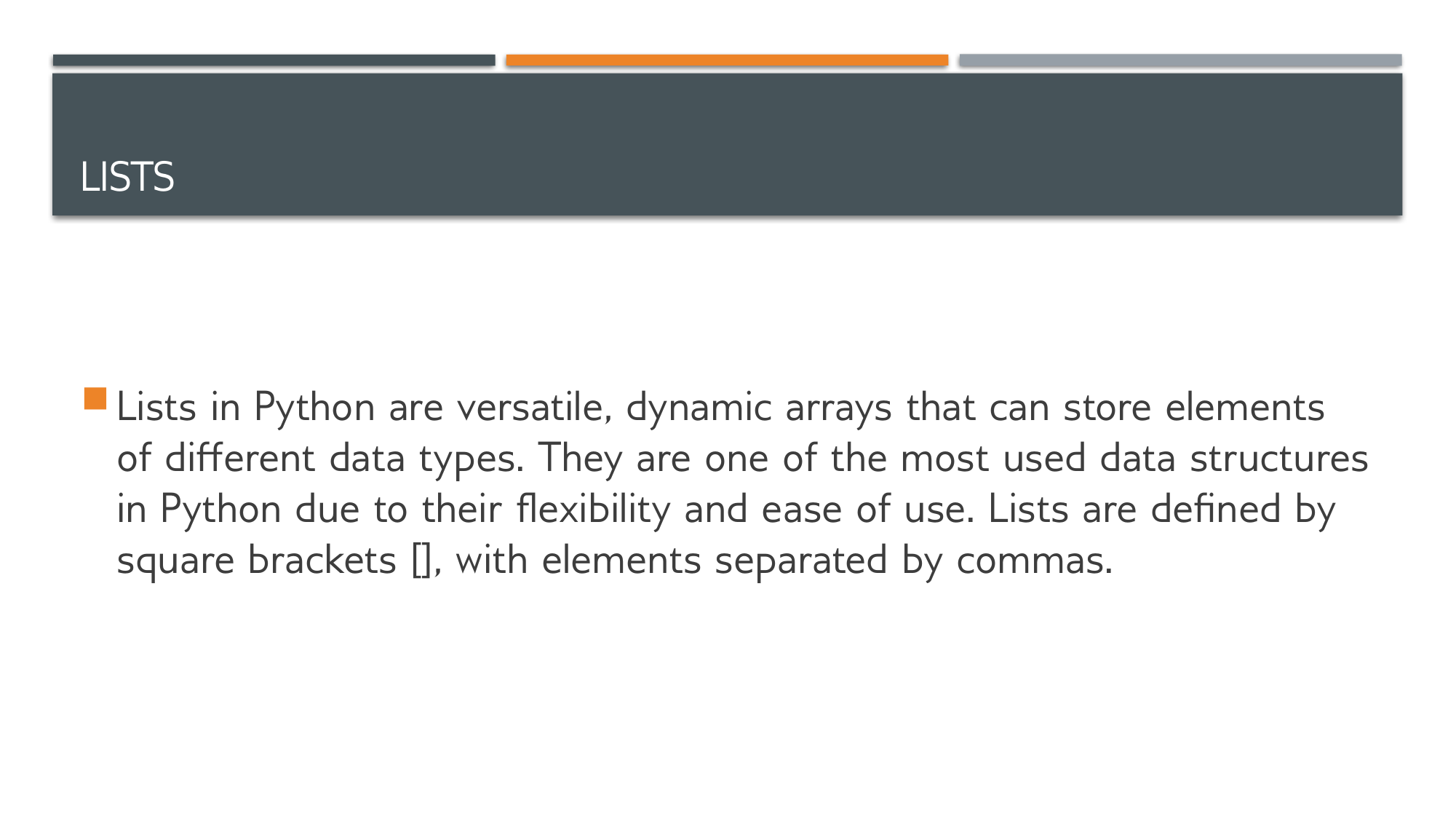

# LISTS
Lists in Python are versatile, dynamic arrays that can store elements of different data types. They are one of the most used data structures in Python due to their flexibility and ease of use. Lists are defined by square brackets [], with elements separated by commas.